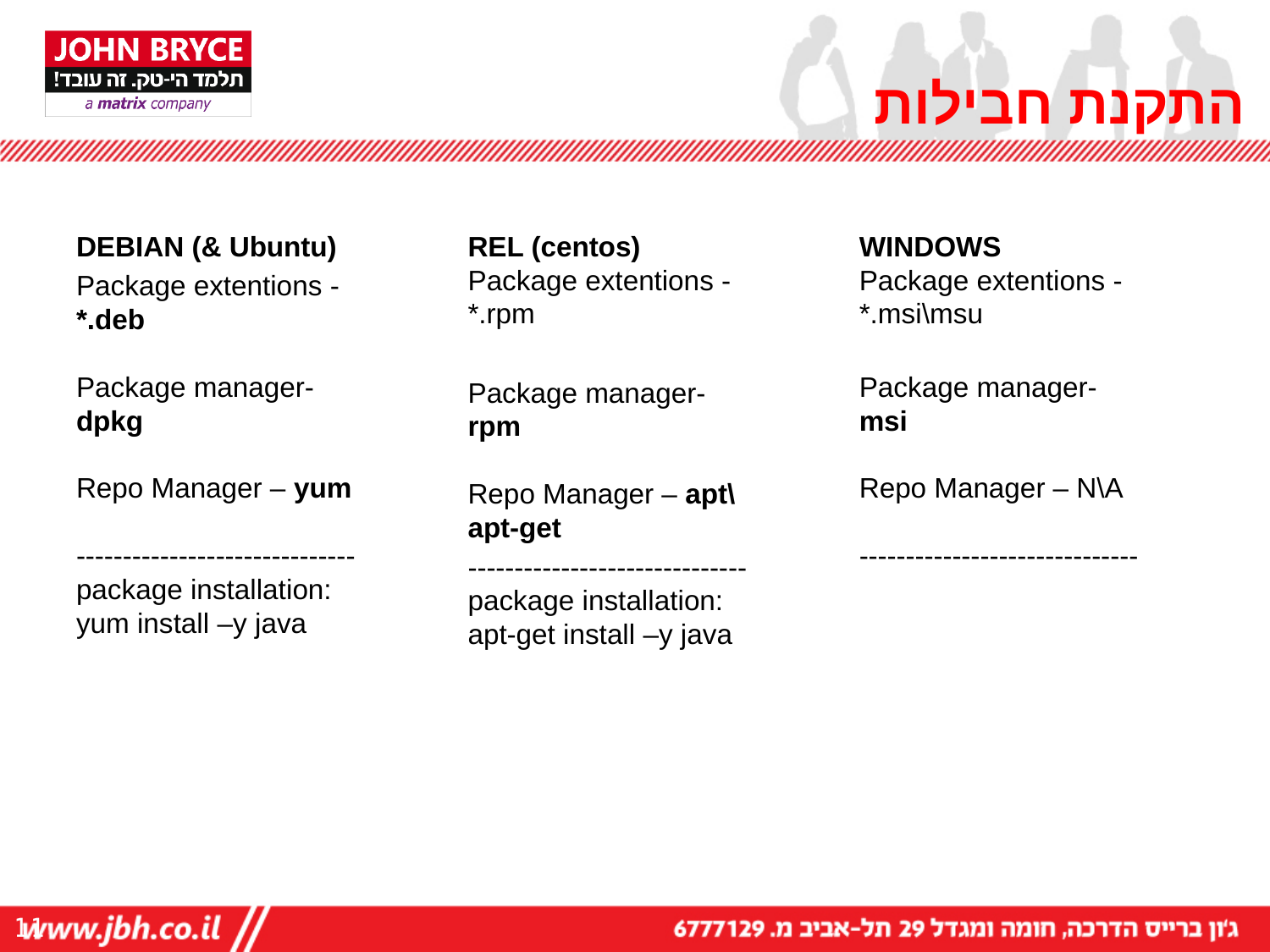

# התקנת חבילות
DEBIAN (& Ubuntu)
Package extentions - *.deb
Package manager- dpkg
Repo Manager – yum
------------------------------
package installation:
yum install –y java
REL (centos)
Package extentions - *.rpm

Package manager- rpm
Repo Manager – apt\apt-get
------------------------------
package installation:
apt-get install –y java
WINDOWS
Package extentions - *.msi\msu
Package manager- msi
Repo Manager – N\A
------------------------------